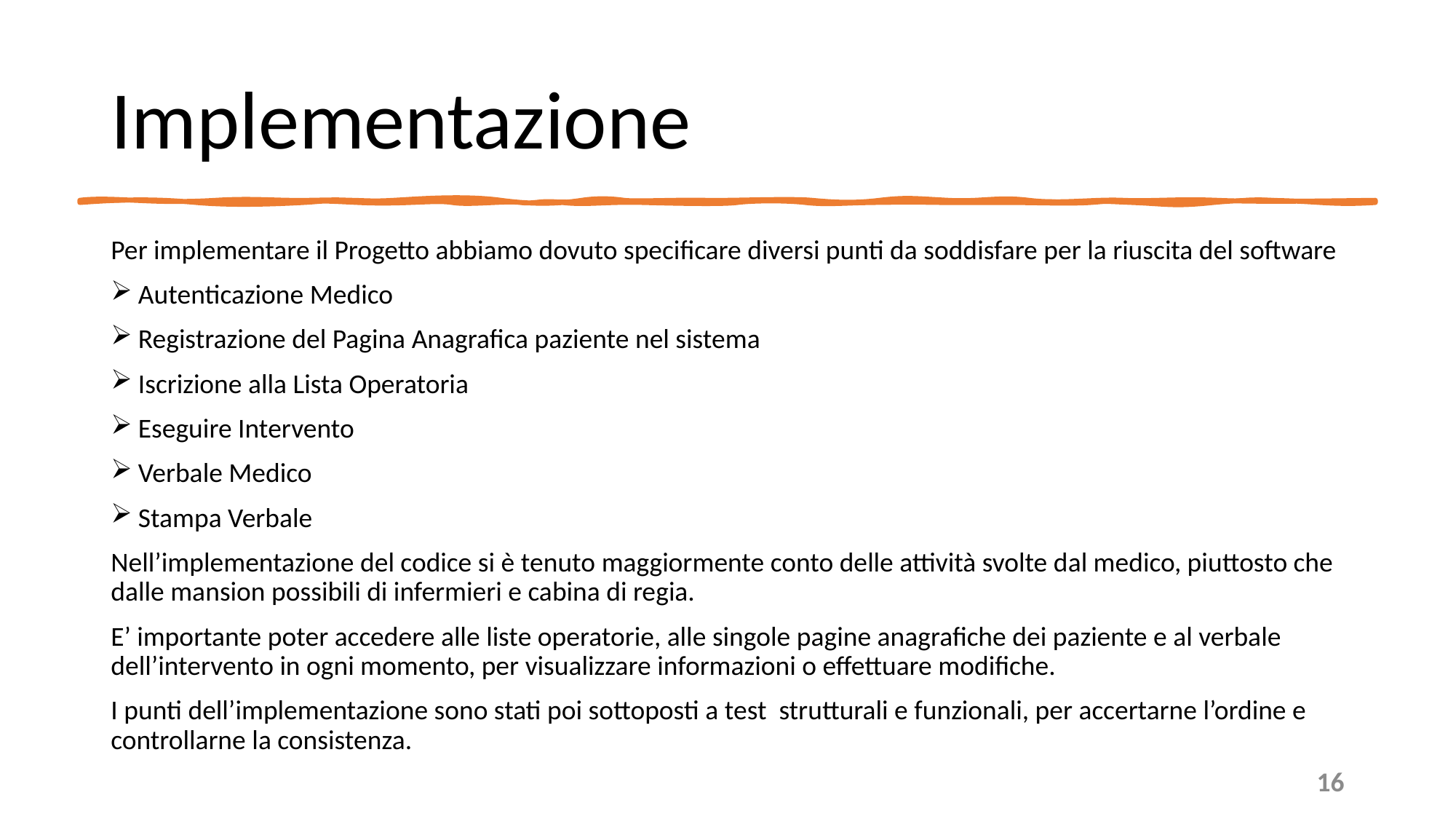

# Implementazione

Per implementare il Progetto abbiamo dovuto specificare diversi punti da soddisfare per la riuscita del software
Autenticazione Medico
Registrazione del Pagina Anagrafica paziente nel sistema
Iscrizione alla Lista Operatoria
Eseguire Intervento
Verbale Medico
Stampa Verbale
Nell’implementazione del codice si è tenuto maggiormente conto delle attività svolte dal medico, piuttosto che dalle mansion possibili di infermieri e cabina di regia.
E’ importante poter accedere alle liste operatorie, alle singole pagine anagrafiche dei paziente e al verbale dell’intervento in ogni momento, per visualizzare informazioni o effettuare modifiche.
I punti dell’implementazione sono stati poi sottoposti a test  strutturali e funzionali, per accertarne l’ordine e controllarne la consistenza.
16